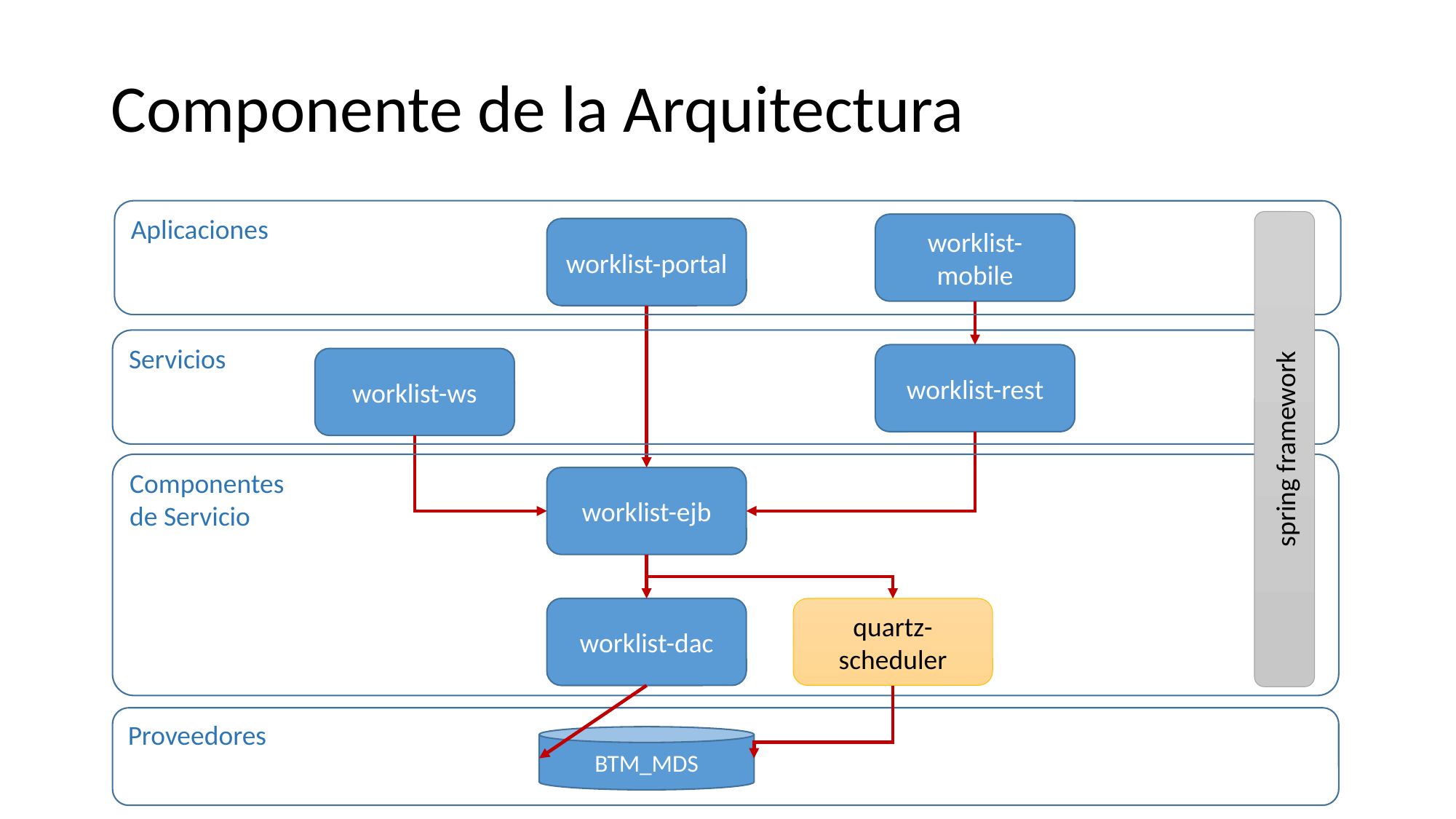

# Componente de la Arquitectura
Aplicaciones
spring framework
worklist-mobile
worklist-portal
Servicios
worklist-rest
worklist-ws
Componentes
de Servicio
worklist-ejb
worklist-dac
quartz-scheduler
Proveedores
BTM_MDS